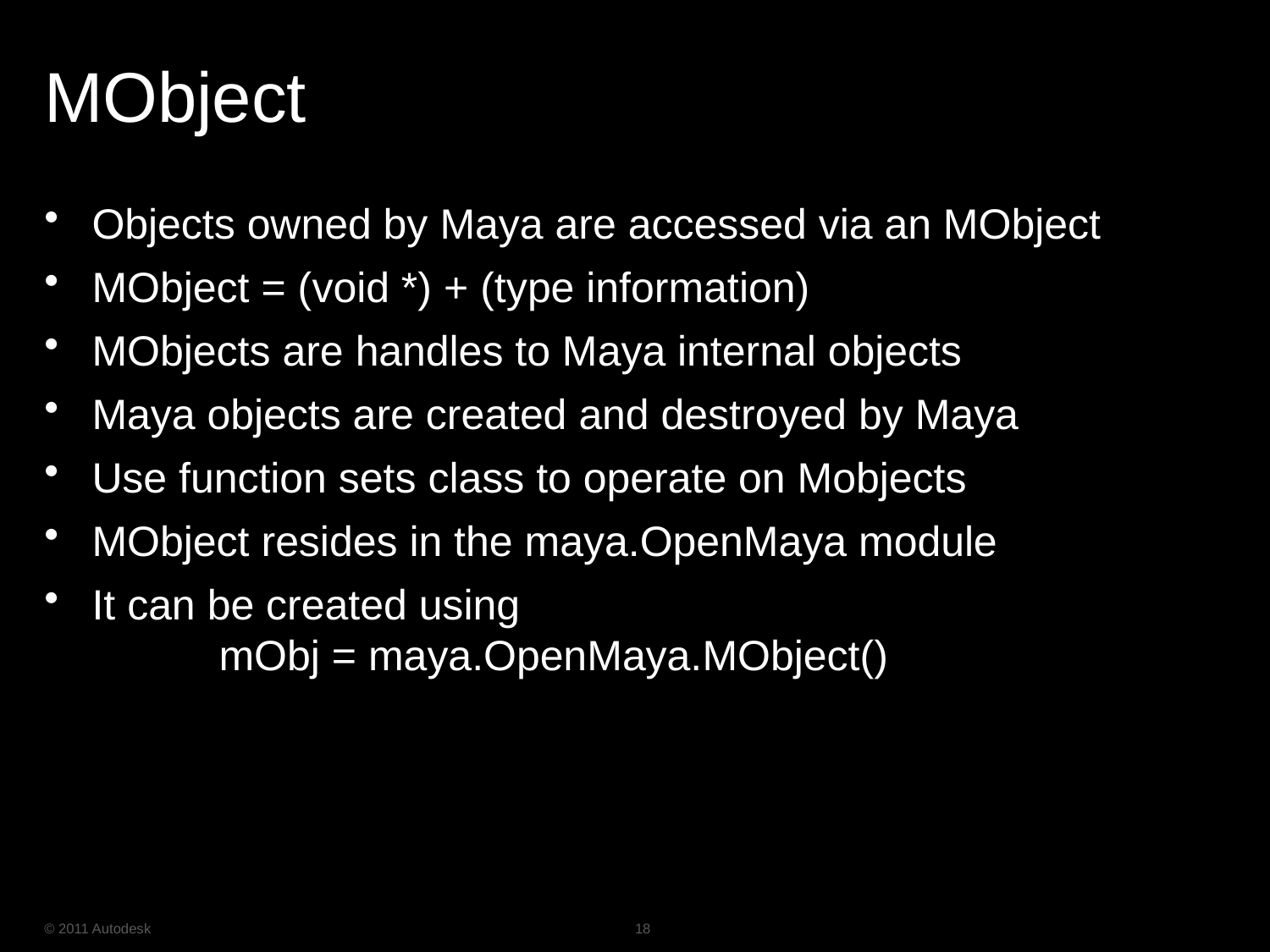

# MObject
Objects owned by Maya are accessed via an MObject
MObject = (void *) + (type information)
MObjects are handles to Maya internal objects
Maya objects are created and destroyed by Maya
Use function sets class to operate on Mobjects
MObject resides in the maya.OpenMaya module
It can be created using
	mObj = maya.OpenMaya.MObject()